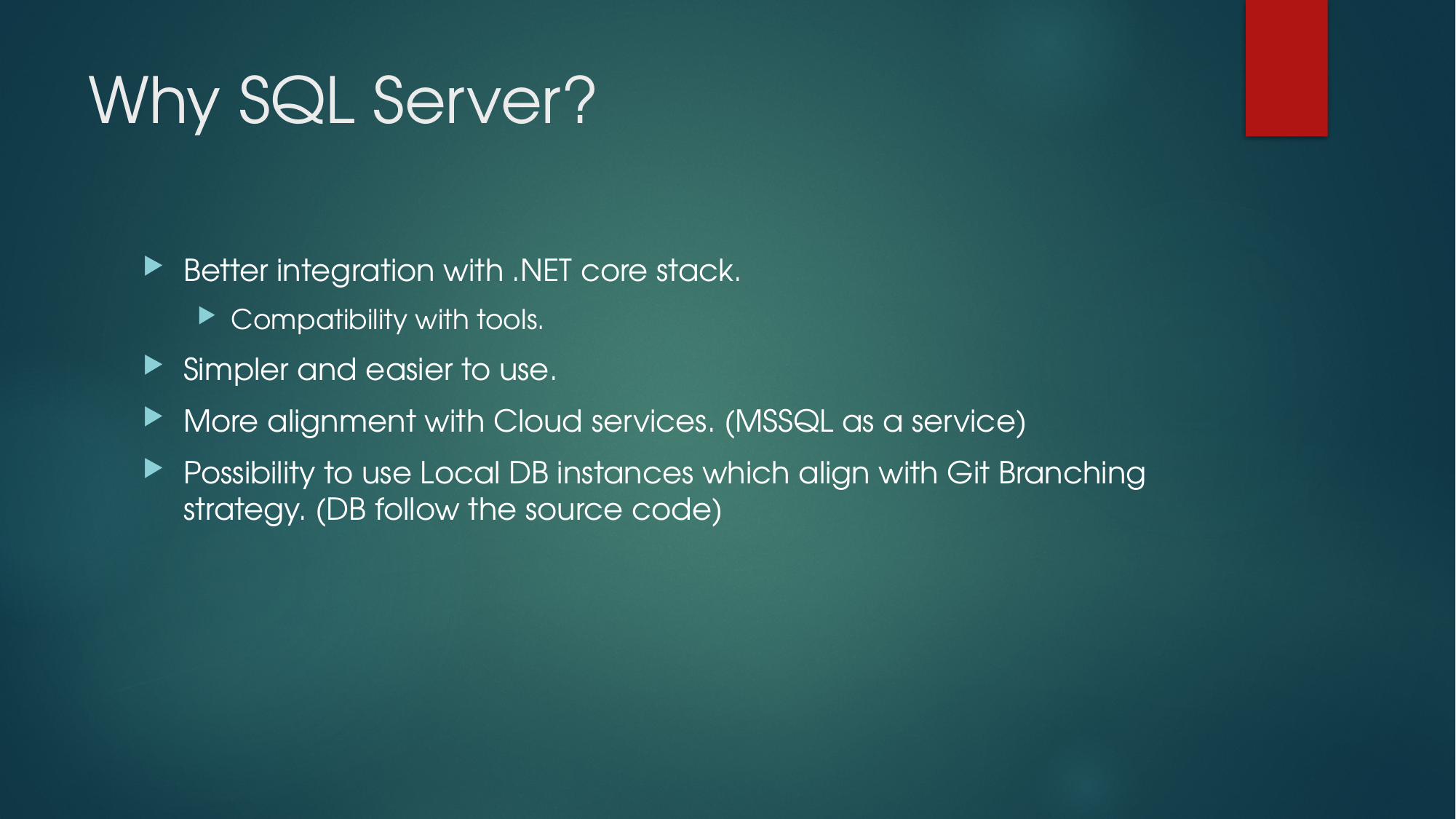

# Why SQL Server?
Better integration with .NET core stack.
Compatibility with tools.
Simpler and easier to use.
More alignment with Cloud services. (MSSQL as a service)
Possibility to use Local DB instances which align with Git Branching strategy. (DB follow the source code)